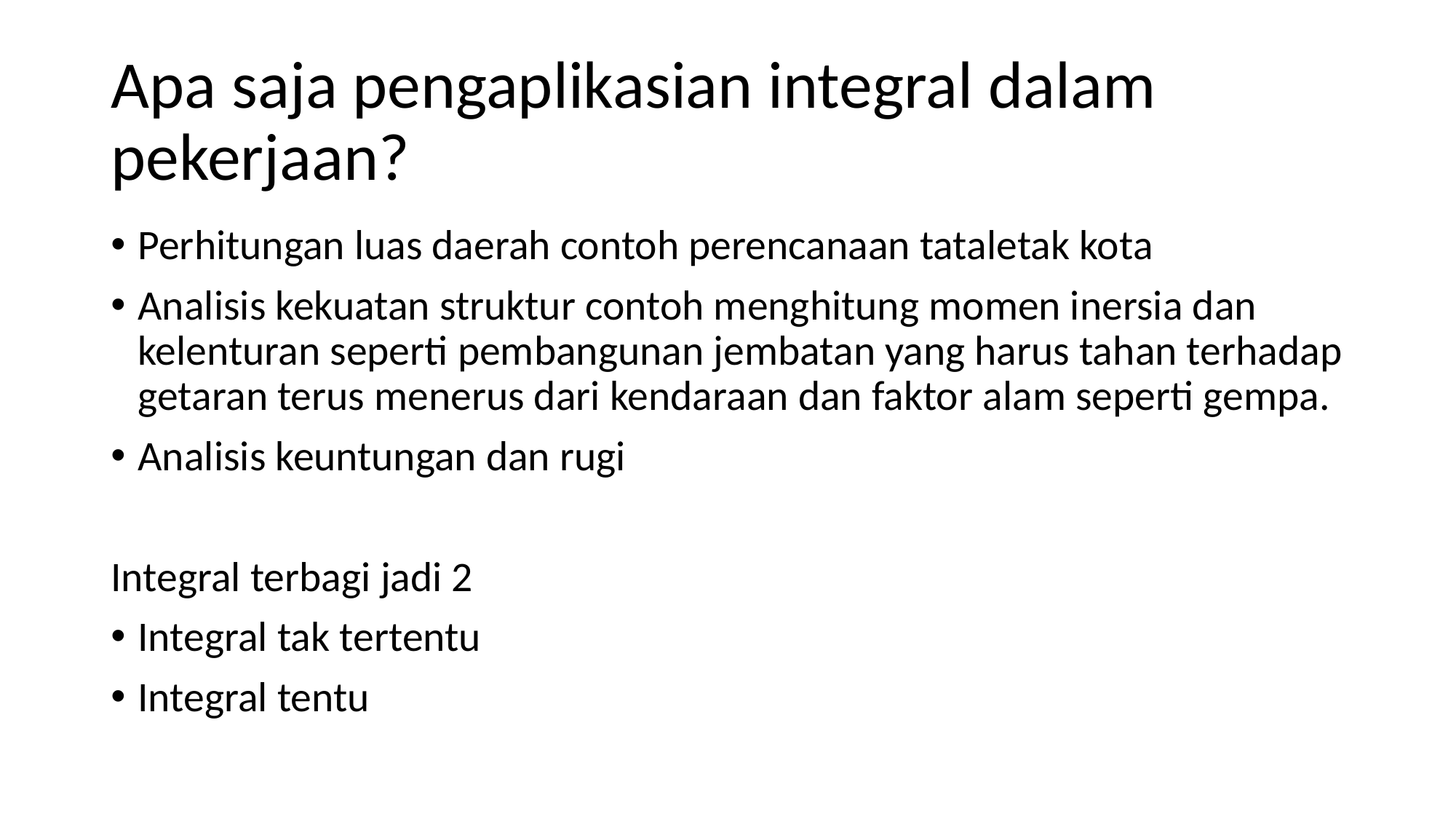

# Apa saja pengaplikasian integral dalam pekerjaan?
Perhitungan luas daerah contoh perencanaan tataletak kota
Analisis kekuatan struktur contoh menghitung momen inersia dan kelenturan seperti pembangunan jembatan yang harus tahan terhadap getaran terus menerus dari kendaraan dan faktor alam seperti gempa.
Analisis keuntungan dan rugi

Integral terbagi jadi 2
Integral tak tertentu
Integral tentu